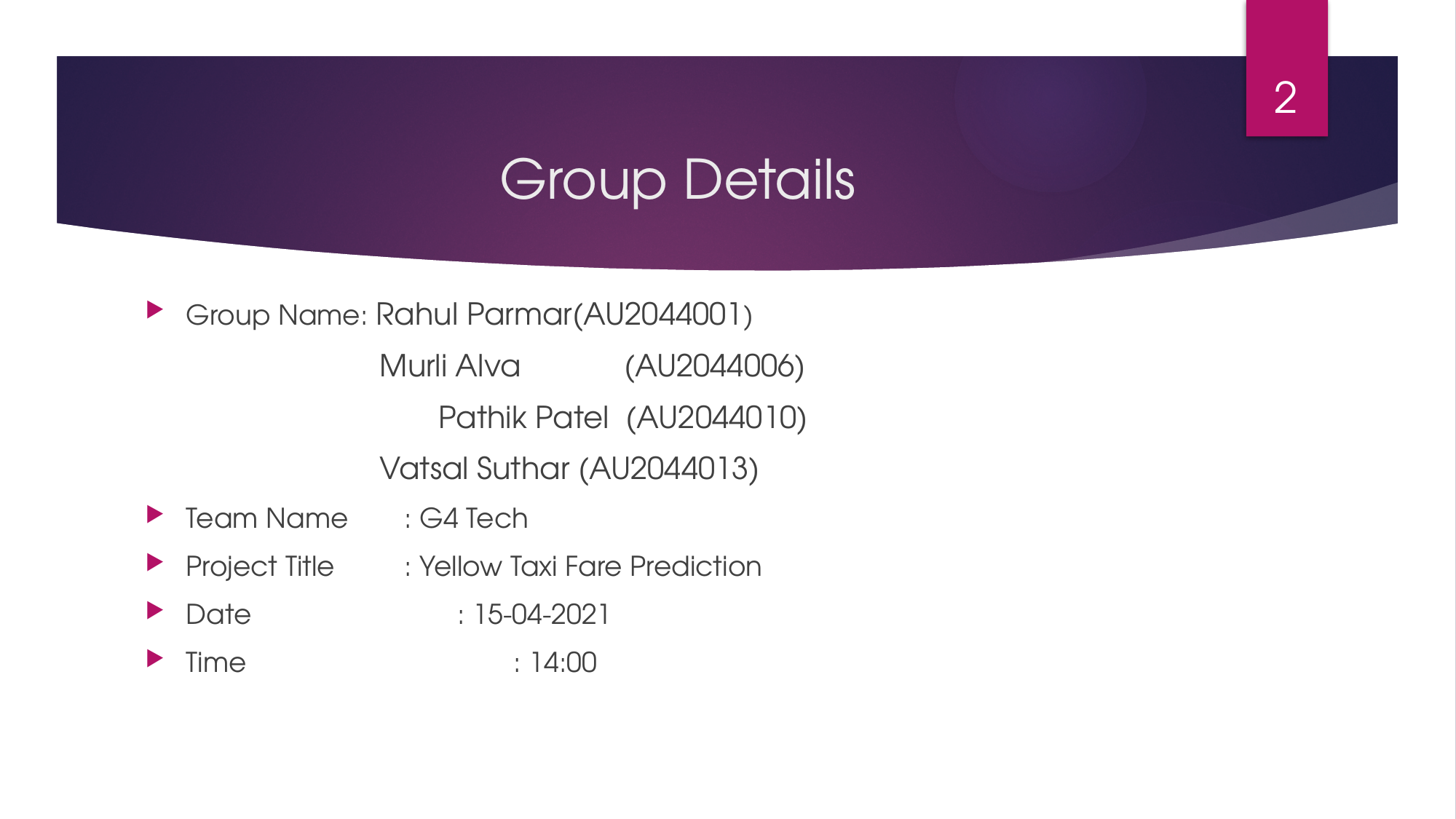

2
# Group Details
Group Name: Rahul Parmar(AU2044001)
                            Murli Alva	     (AU2044006)
 	                      Pathik Patel  (AU2044010)
                            Vatsal Suthar (AU2044013)
Team Name	: G4 Tech
Project Title	: Yellow Taxi Fare Prediction
Date		       : 15-04-2021
Time			: 14:00